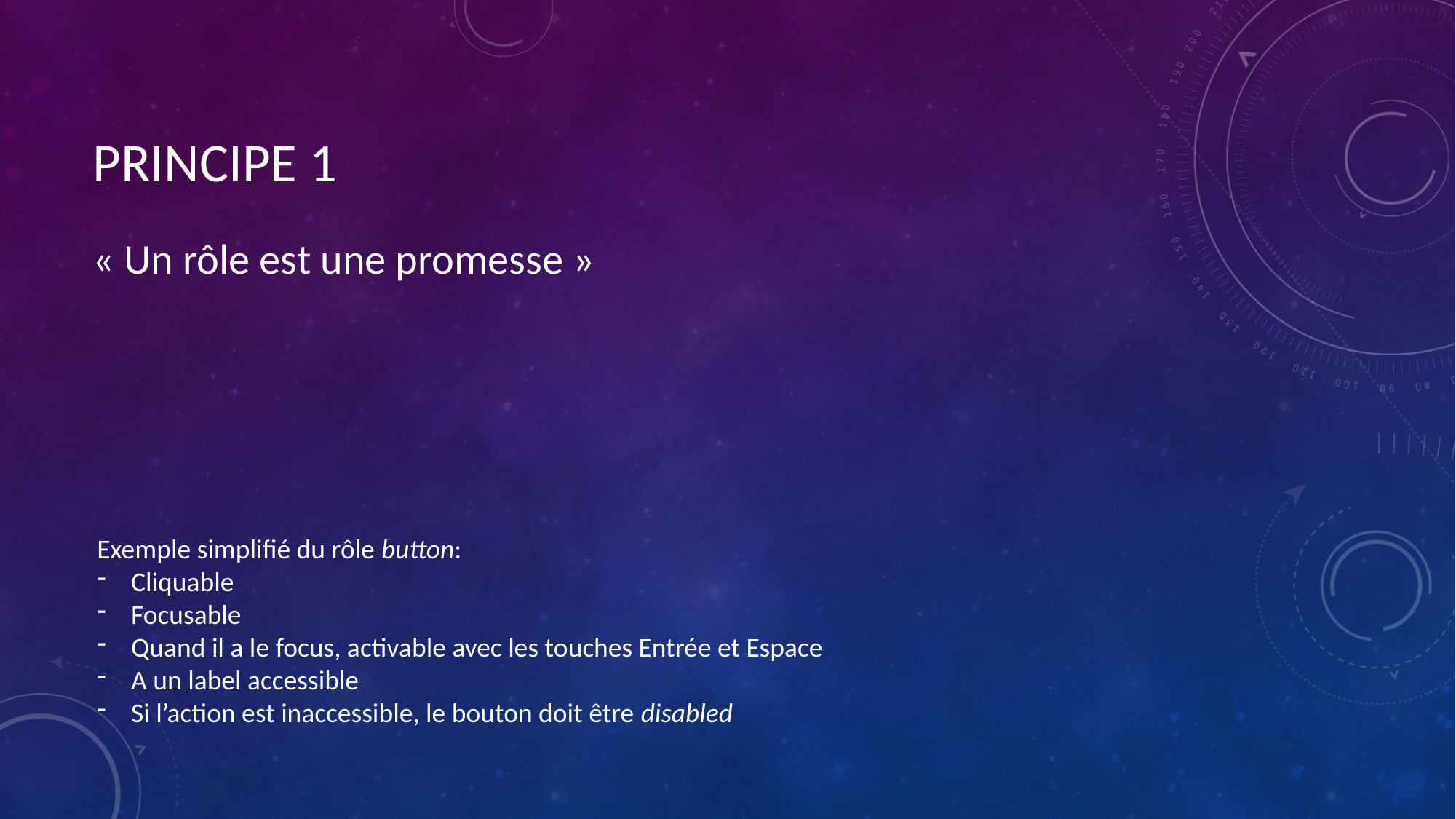

# Principe 1
« Un rôle est une promesse »
Exemple simplifié du rôle button:
Cliquable
Focusable
Quand il a le focus, activable avec les touches Entrée et Espace
A un label accessible
Si l’action est inaccessible, le bouton doit être disabled